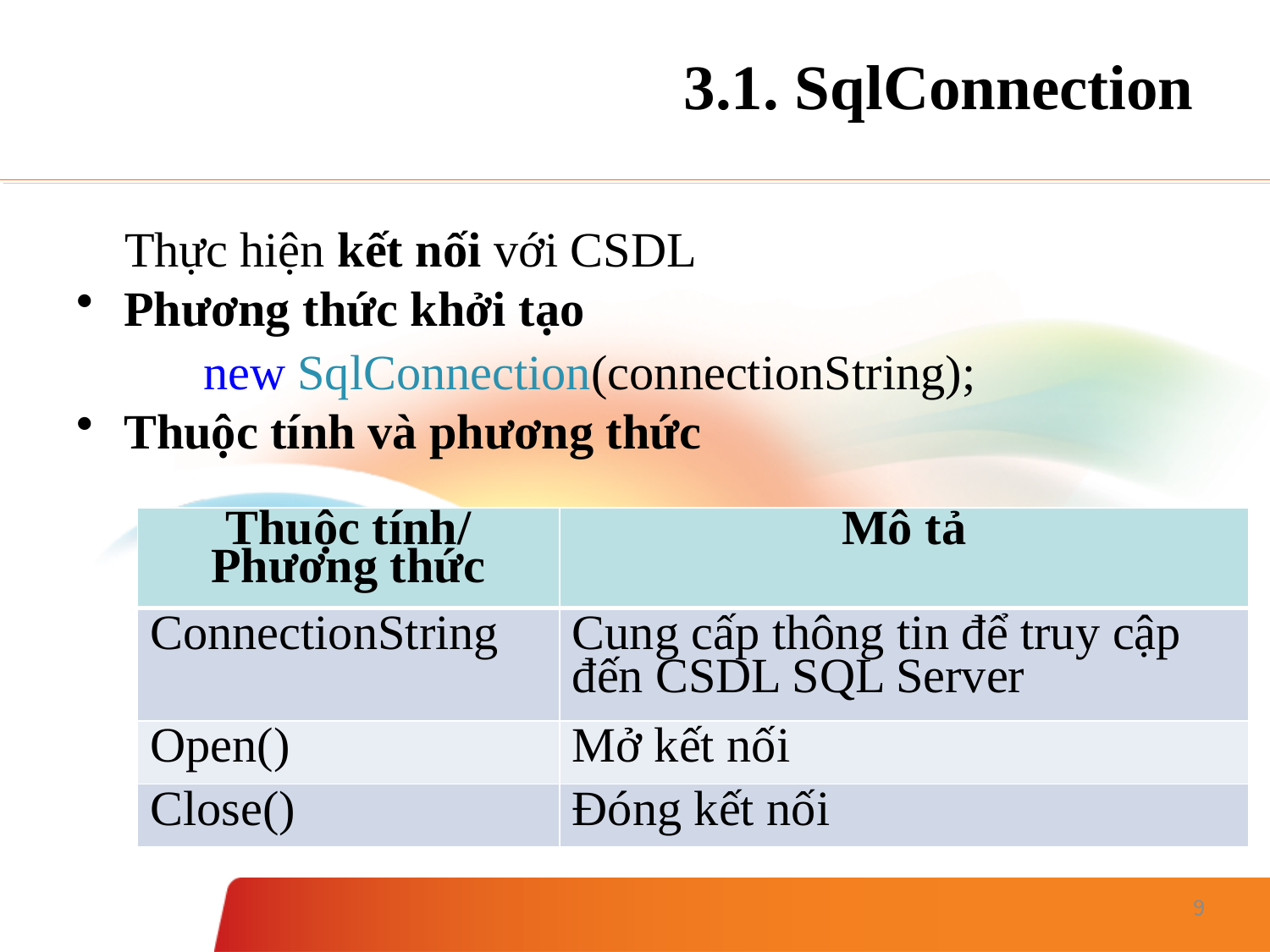

3.1. SqlConnection
Thực hiện kết nối với CSDL
Phương thức khởi tạo
	new SqlConnection(connectionString);
Thuộc tính và phương thức

| Thuộc tính/ Phương thức | Mô tả |
| --- | --- |
| ConnectionString | Cung cấp thông tin để truy cập đến CSDL SQL Server |
| Open() | Mở kết nối |
| Close() | Đóng kết nối |
9